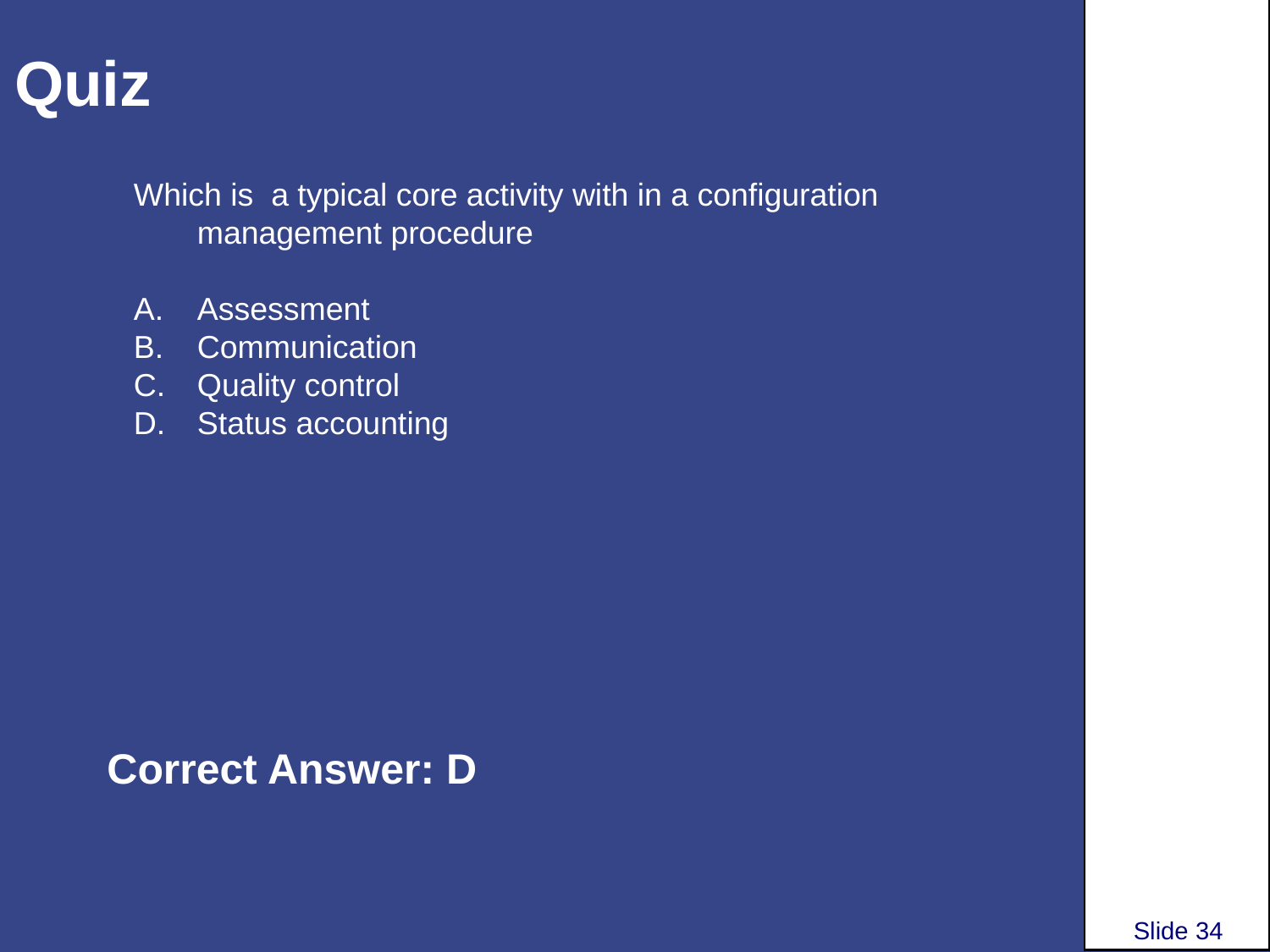

# Quiz
Which is  a typical core activity with in a configuration management procedure

Assessment
Communication
Quality control
Status accounting

Correct Answer: D